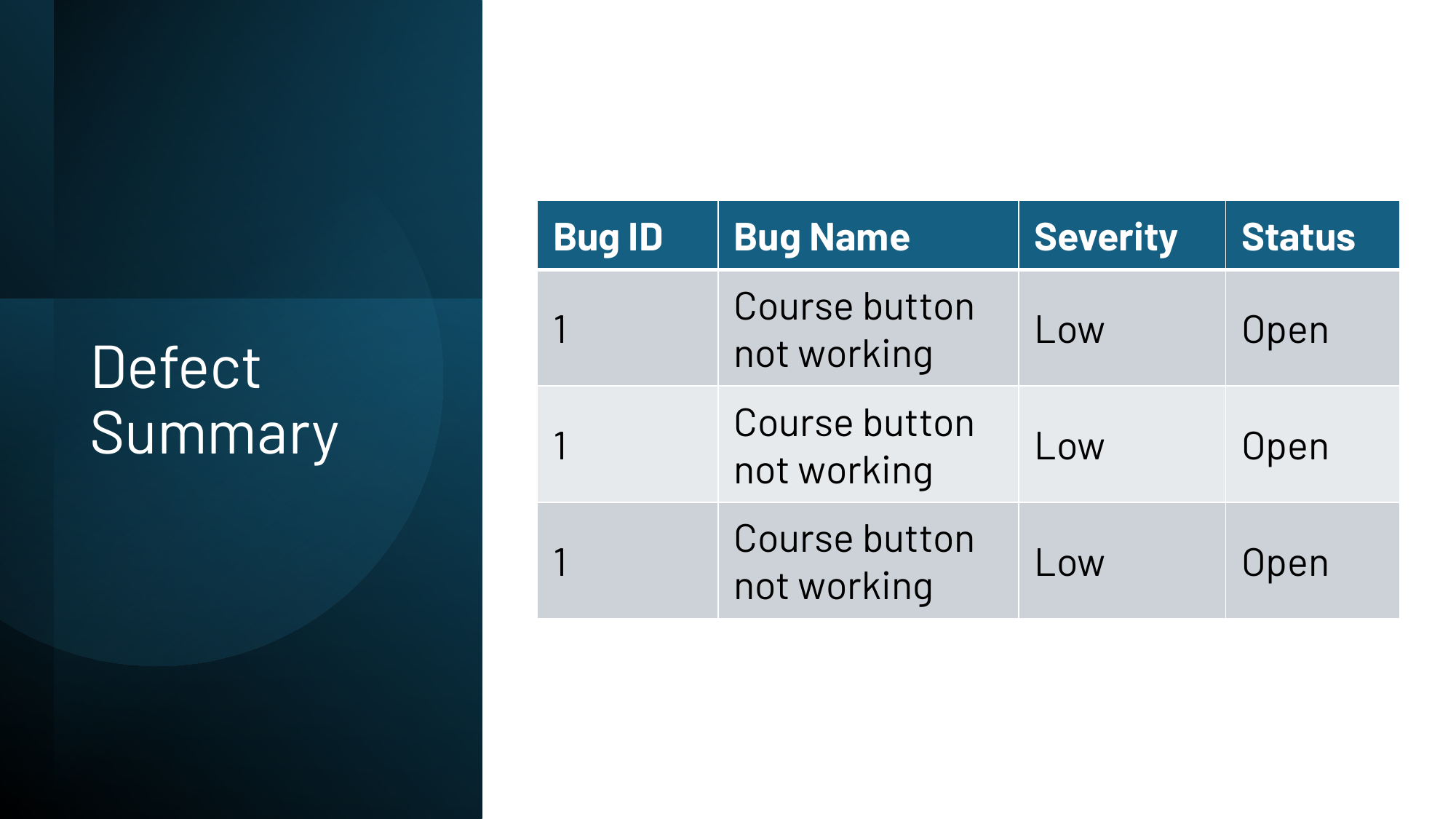

| Bug ID | Bug Name | Severity | Status |
| --- | --- | --- | --- |
| 1 | Course button not working | Low | Open |
| 1 | Course button not working | Low | Open |
| 1 | Course button not working | Low | Open |

# Defect Summary